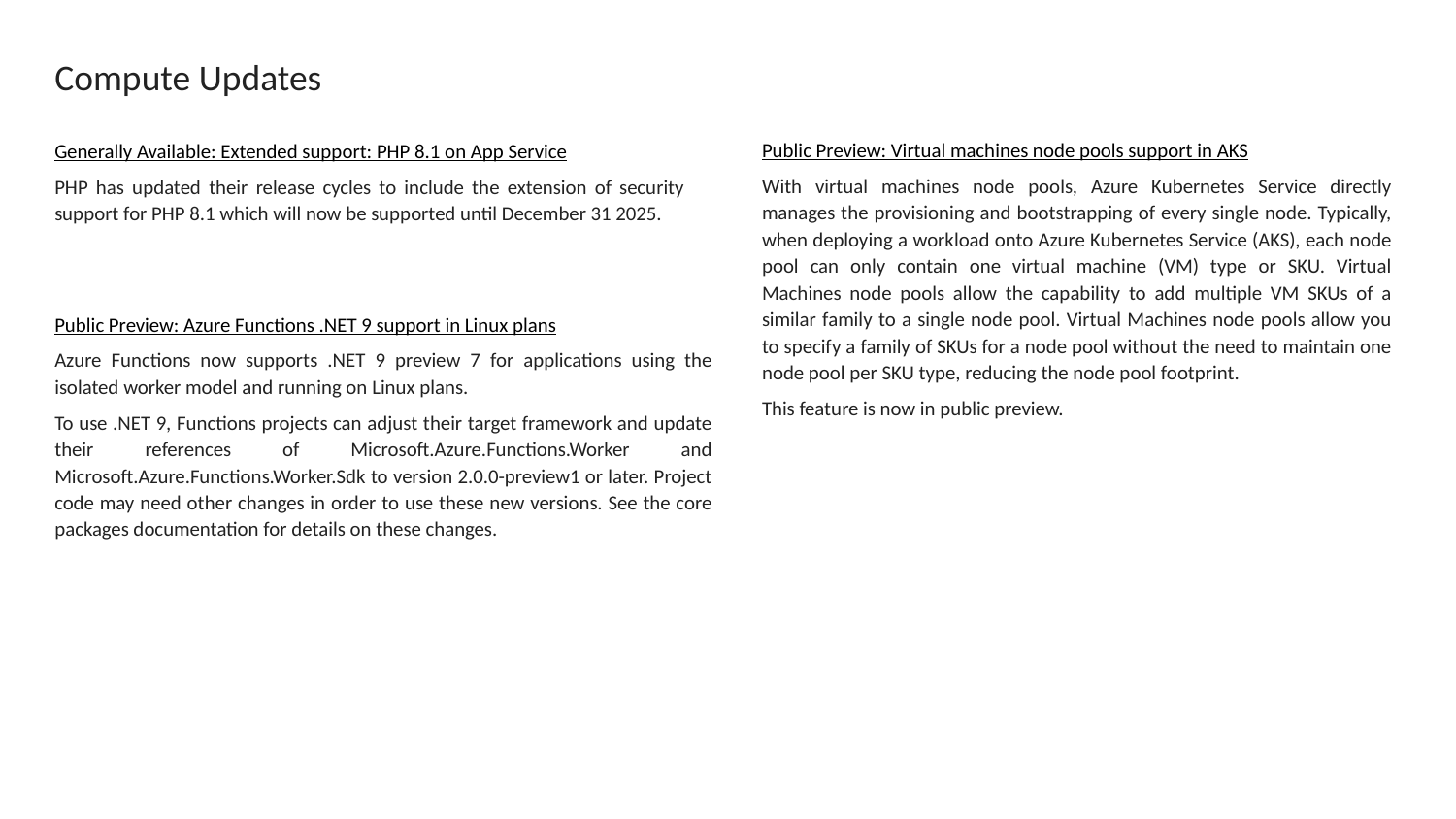

# Compute Updates
Public Preview: Virtual machines node pools support in AKS
With virtual machines node pools, Azure Kubernetes Service directly manages the provisioning and bootstrapping of every single node. Typically, when deploying a workload onto Azure Kubernetes Service (AKS), each node pool can only contain one virtual machine (VM) type or SKU. Virtual Machines node pools allow the capability to add multiple VM SKUs of a similar family to a single node pool. Virtual Machines node pools allow you to specify a family of SKUs for a node pool without the need to maintain one node pool per SKU type, reducing the node pool footprint.
This feature is now in public preview.
Generally Available: Extended support: PHP 8.1 on App Service
PHP has updated their release cycles to include the extension of security support for PHP 8.1 which will now be supported until December 31 2025.
Public Preview: Azure Functions .NET 9 support in Linux plans
Azure Functions now supports .NET 9 preview 7 for applications using the isolated worker model and running on Linux plans.
To use .NET 9, Functions projects can adjust their target framework and update their references of Microsoft.Azure.Functions.Worker and Microsoft.Azure.Functions.Worker.Sdk to version 2.0.0-preview1 or later. Project code may need other changes in order to use these new versions. See the core packages documentation for details on these changes.